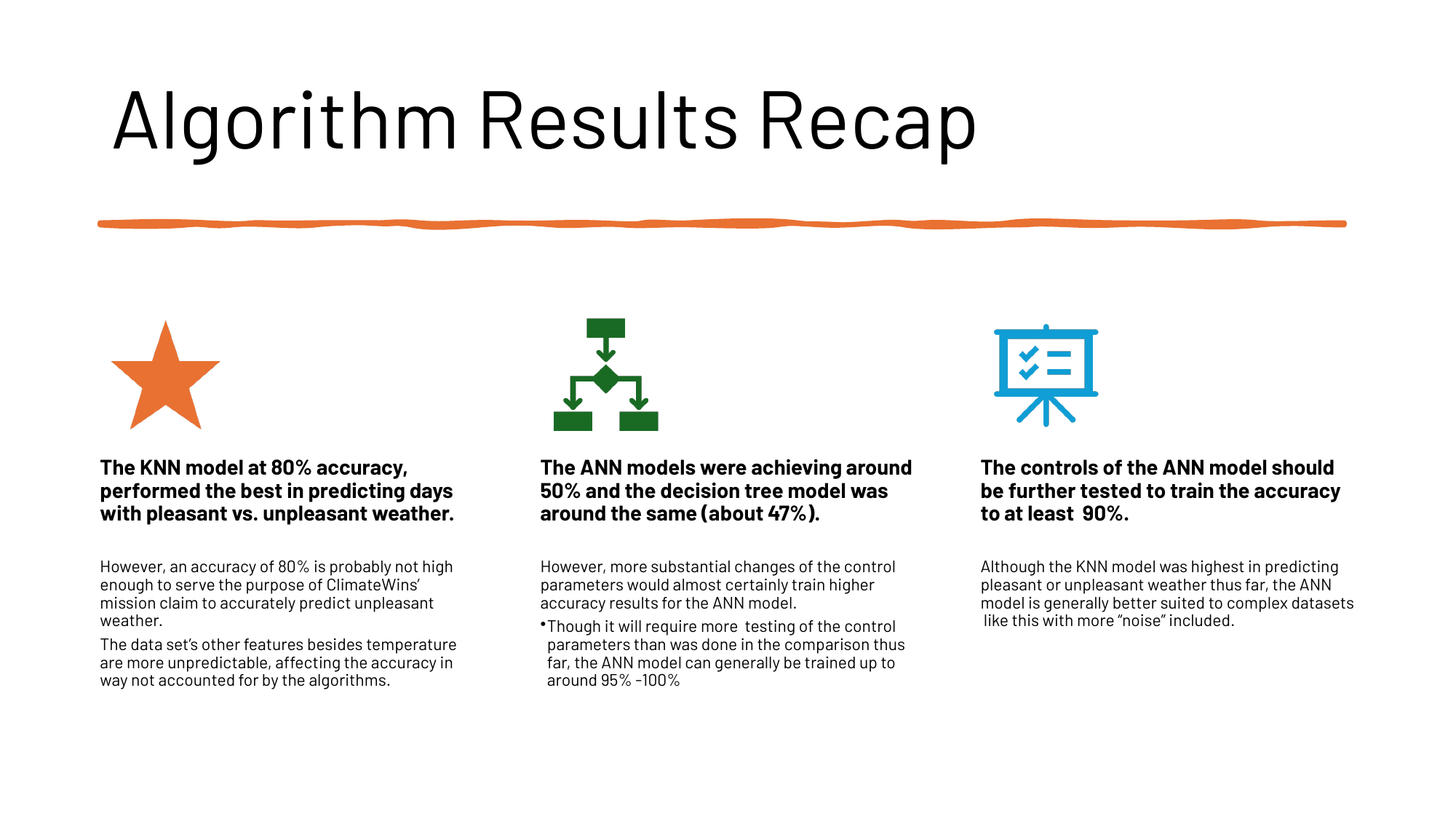

# Algorithm Results Recap

The KNN model at 80% accuracy, performed the best in predicting days with pleasant vs. unpleasant weather.
However, an accuracy of 80% is probably not high enough to serve the purpose of ClimateWins’ mission claim to accurately predict unpleasant weather.
The data set’s other features besides temperature are more unpredictable, affecting the accuracy in way not accounted for by the algorithms.
The ANN models were achieving around 50% and the decision tree model was around the same (about 47%).
However, more substantial changes of the control parameters would almost certainly train higher accuracy results for the ANN model.
Though it will require more  testing of the control parameters than was done in the comparison thus far, the ANN model can generally be trained up to around 95% -100%
The controls of the ANN model should be further tested to train the accuracy to at least  90%.
Although the KNN model was highest in predicting pleasant or unpleasant weather thus far, the ANN model is generally better suited to complex datasets  like this with more “noise” included.